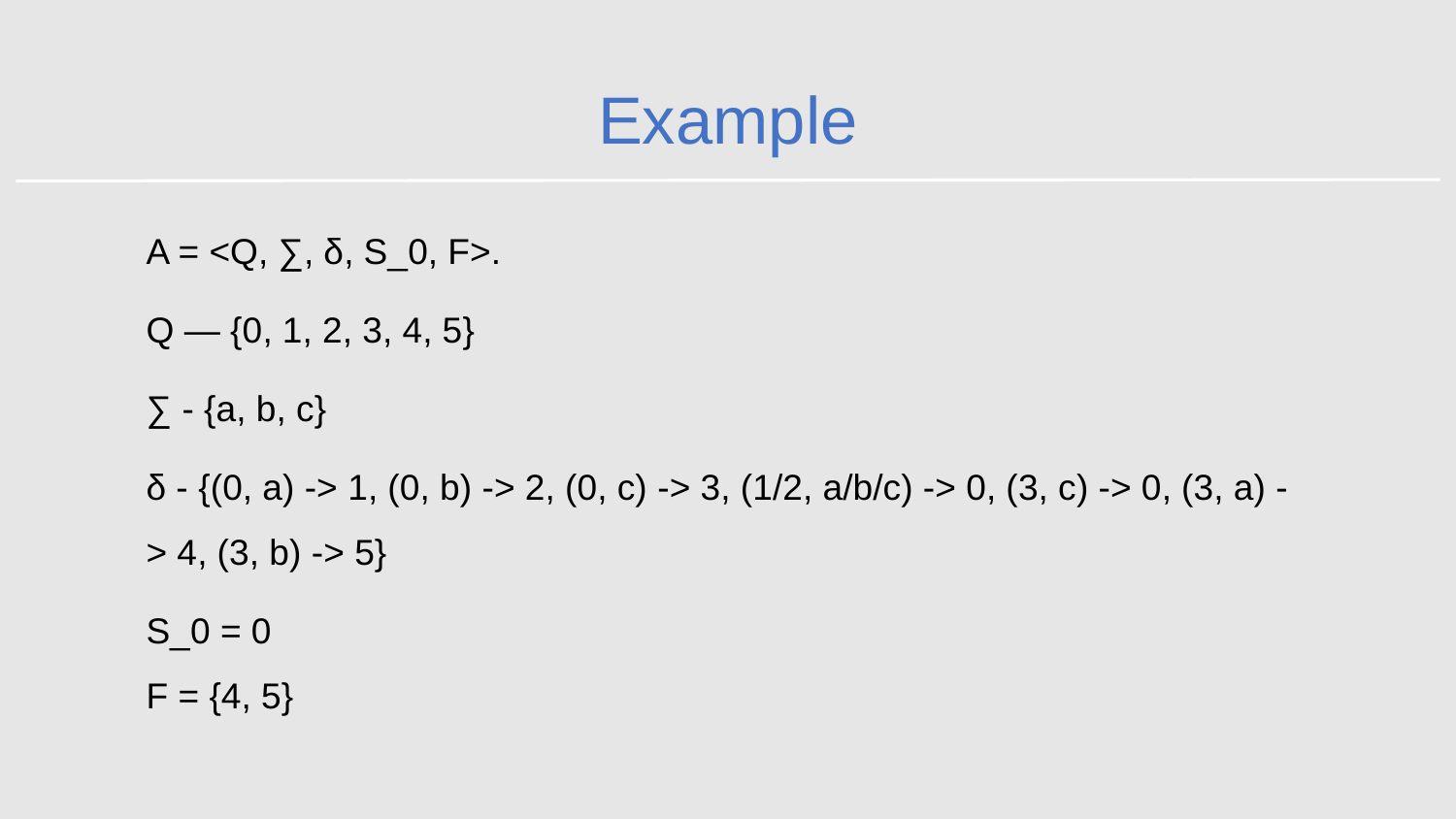

# Example
A = <Q, ∑, δ, S_0, F>.
Q — {0, 1, 2, 3, 4, 5}
∑ - {a, b, c}
δ - {(0, a) -> 1, (0, b) -> 2, (0, c) -> 3, (1/2, a/b/c) -> 0, (3, c) -> 0, (3, a) -> 4, (3, b) -> 5}
S_0 = 0
F = {4, 5}